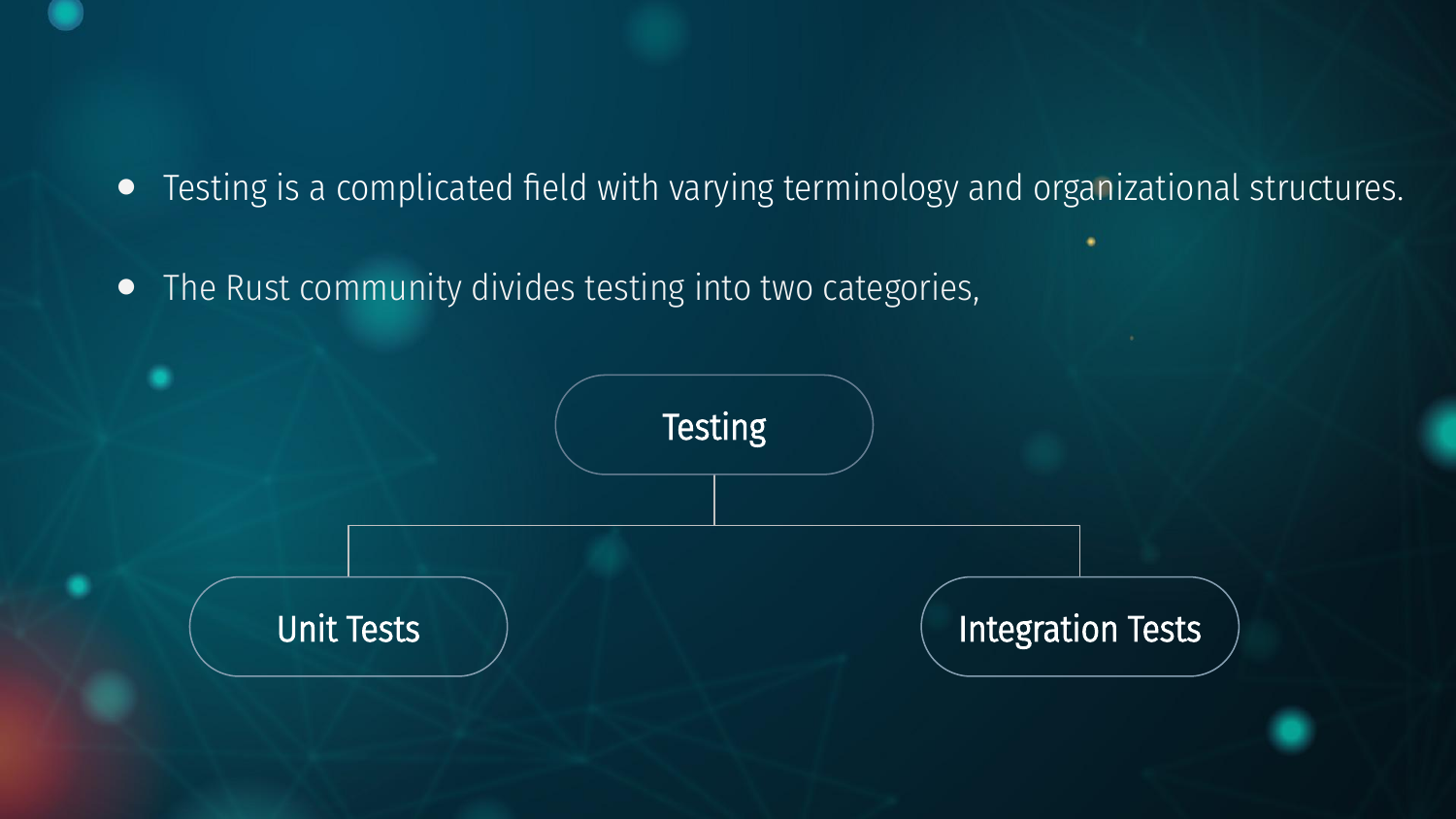

Testing is a complicated field with varying terminology and organizational structures.

The Rust community divides testing into two categories,
Testing
Unit Tests
Integration Tests